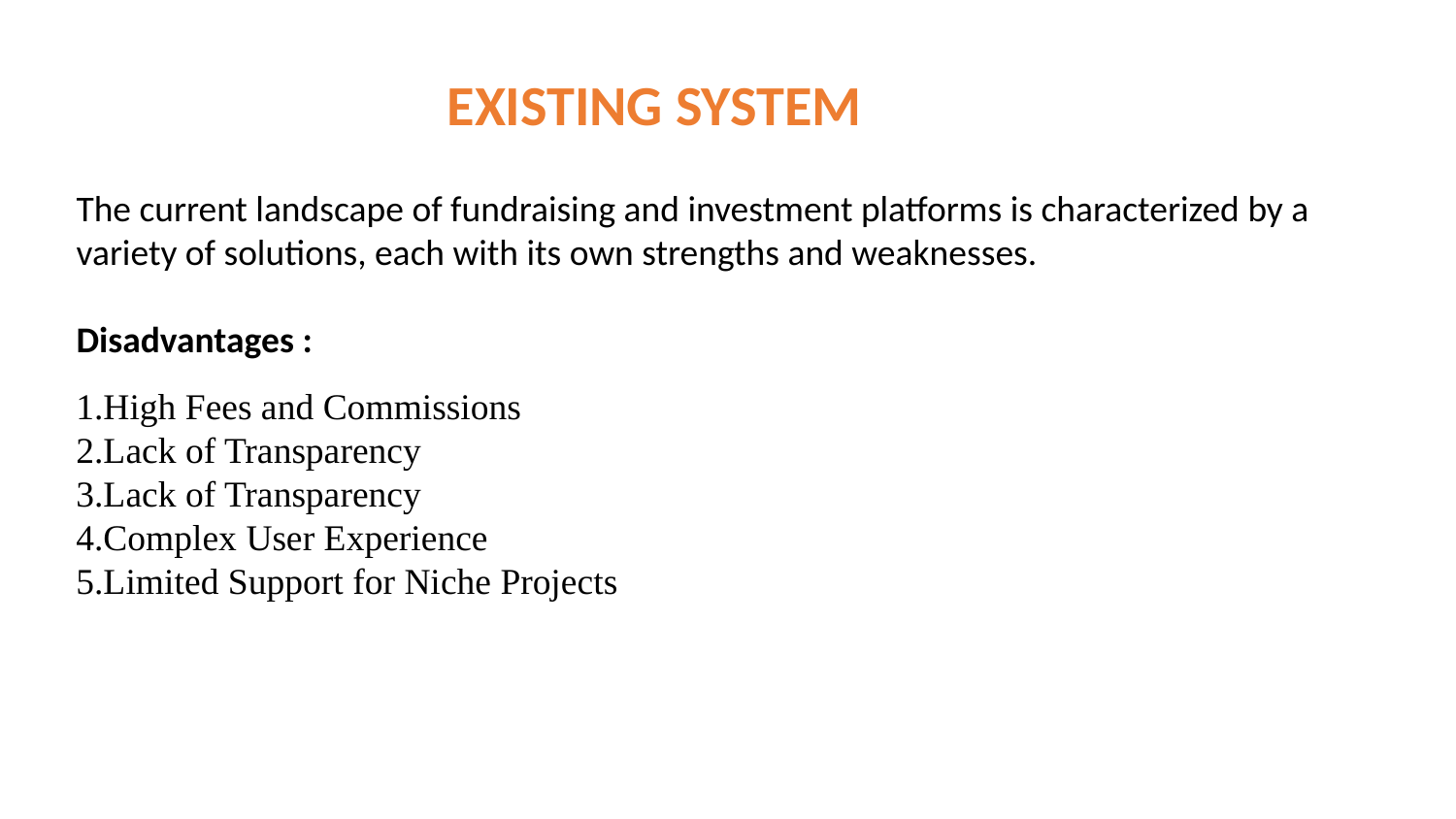

# EXISTING SYSTEM
The current landscape of fundraising and investment platforms is characterized by a variety of solutions, each with its own strengths and weaknesses.

Disadvantages :

1.High Fees and Commissions
2.Lack of Transparency
3.Lack of Transparency
4.Complex User Experience
5.Limited Support for Niche Projects